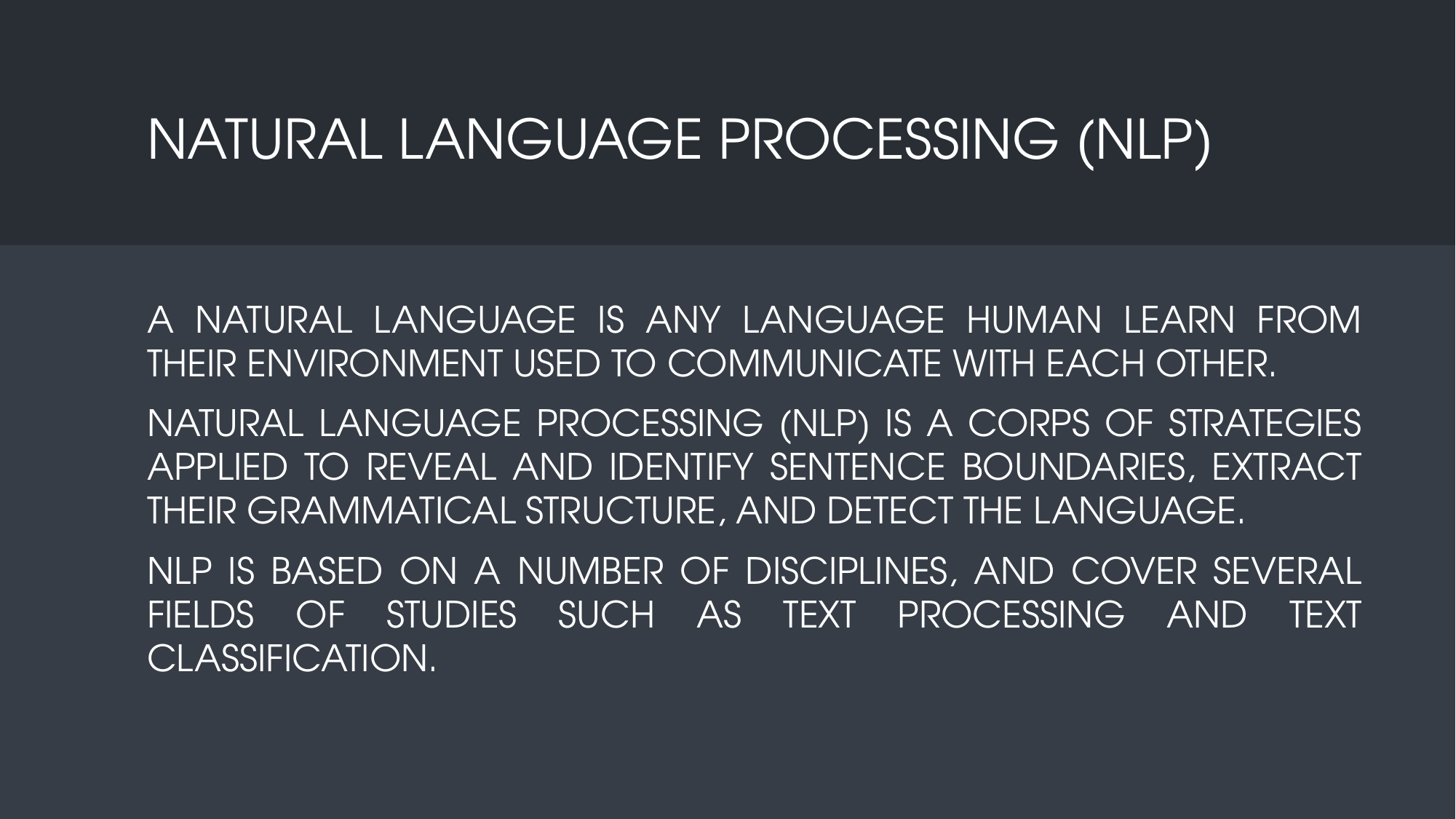

# Natural language processing (NLP)
A natural language is any language human learn from their environment used to communicate with each other.
Natural language processing (NLP) is a corps of strategies applied to reveal and identify sentence boundaries, extract their grammatical structure, and detect the language.
NLP is based on a number of disciplines, and cover several fields of studies such as text processing and text classification.
6